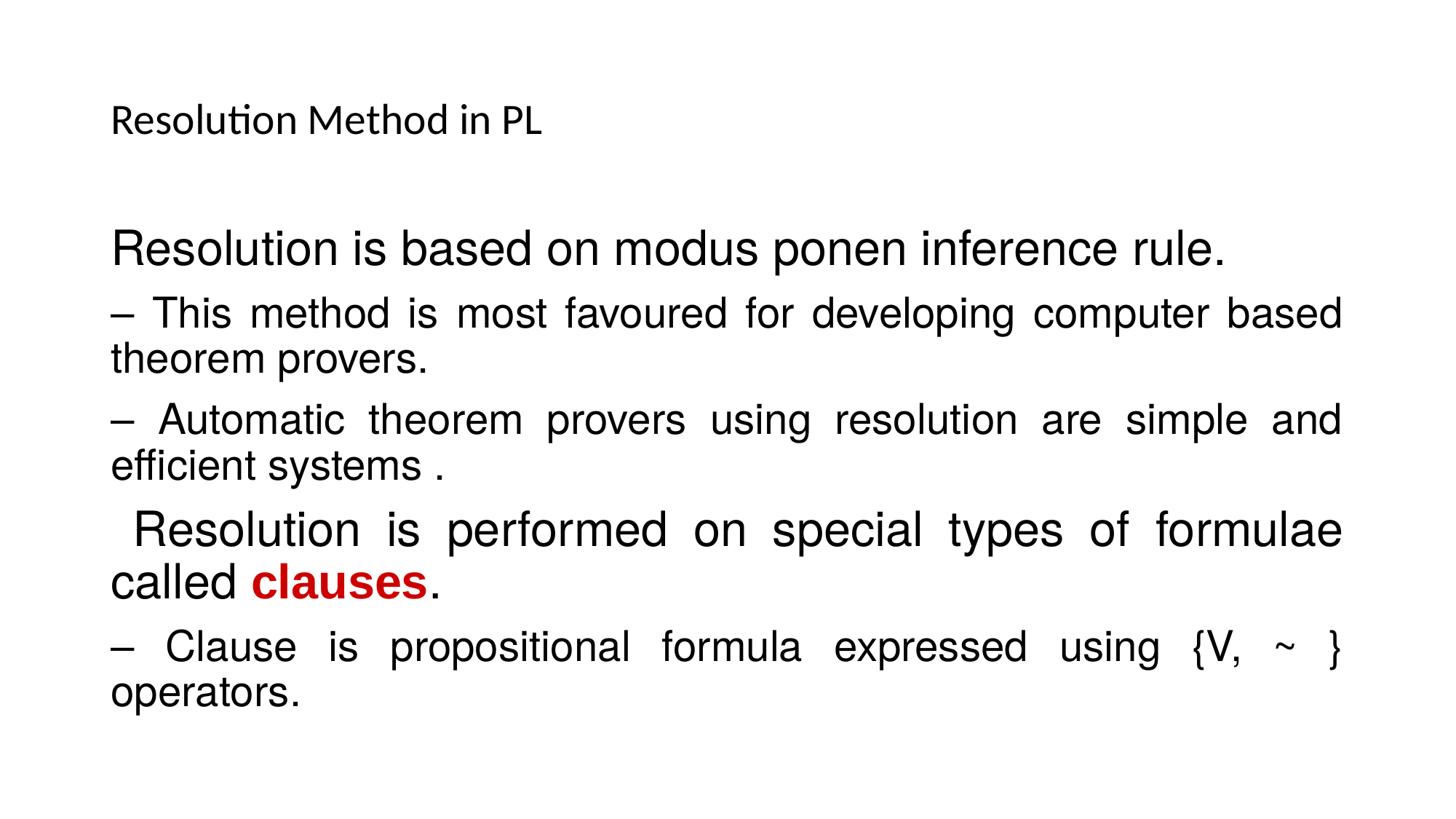

# Resolution Method in PL
Resolution is based on modus ponen inference rule.
– This method is most favoured for developing computer based theorem provers.
– Automatic theorem provers using resolution are simple and efficient systems .
 Resolution is performed on special types of formulae called clauses.
– Clause is propositional formula expressed using {V, ~ } operators.